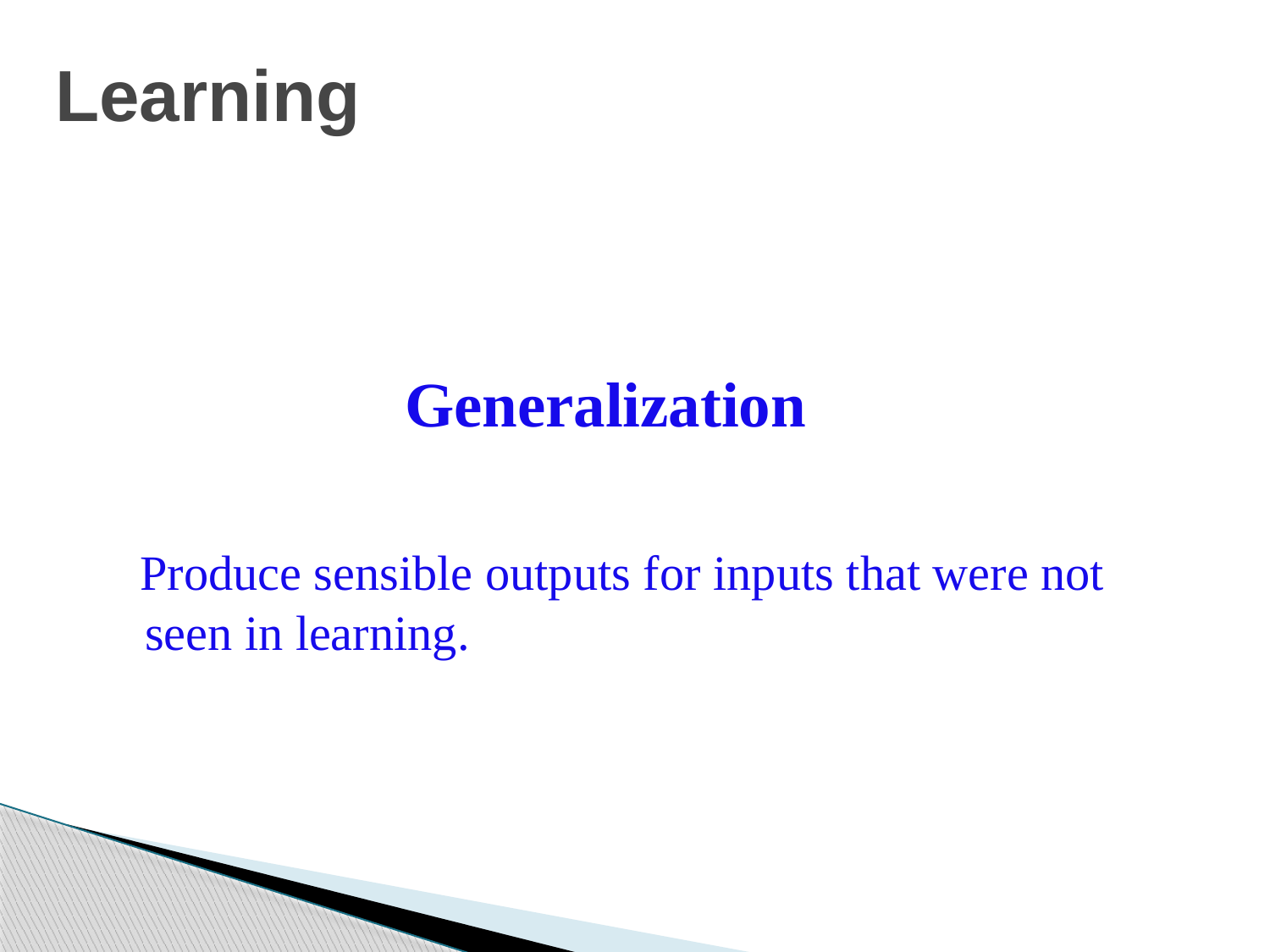

Learning
Generalization

   Produce sensible outputs for inputs that were not seen in learning.